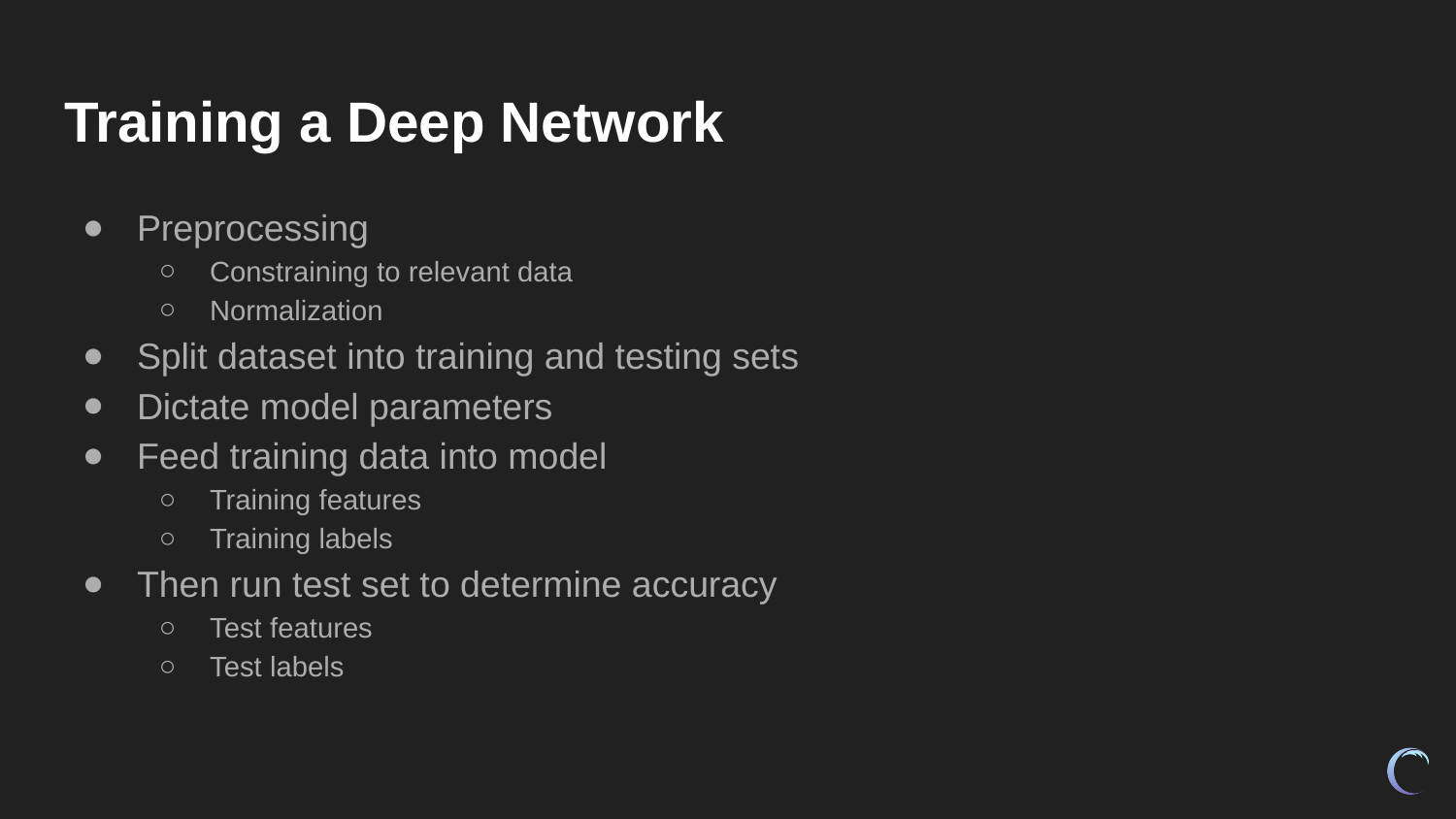

# Training a Deep Network
Preprocessing
Constraining to relevant data
Normalization
Split dataset into training and testing sets
Dictate model parameters
Feed training data into model
Training features
Training labels
Then run test set to determine accuracy
Test features
Test labels